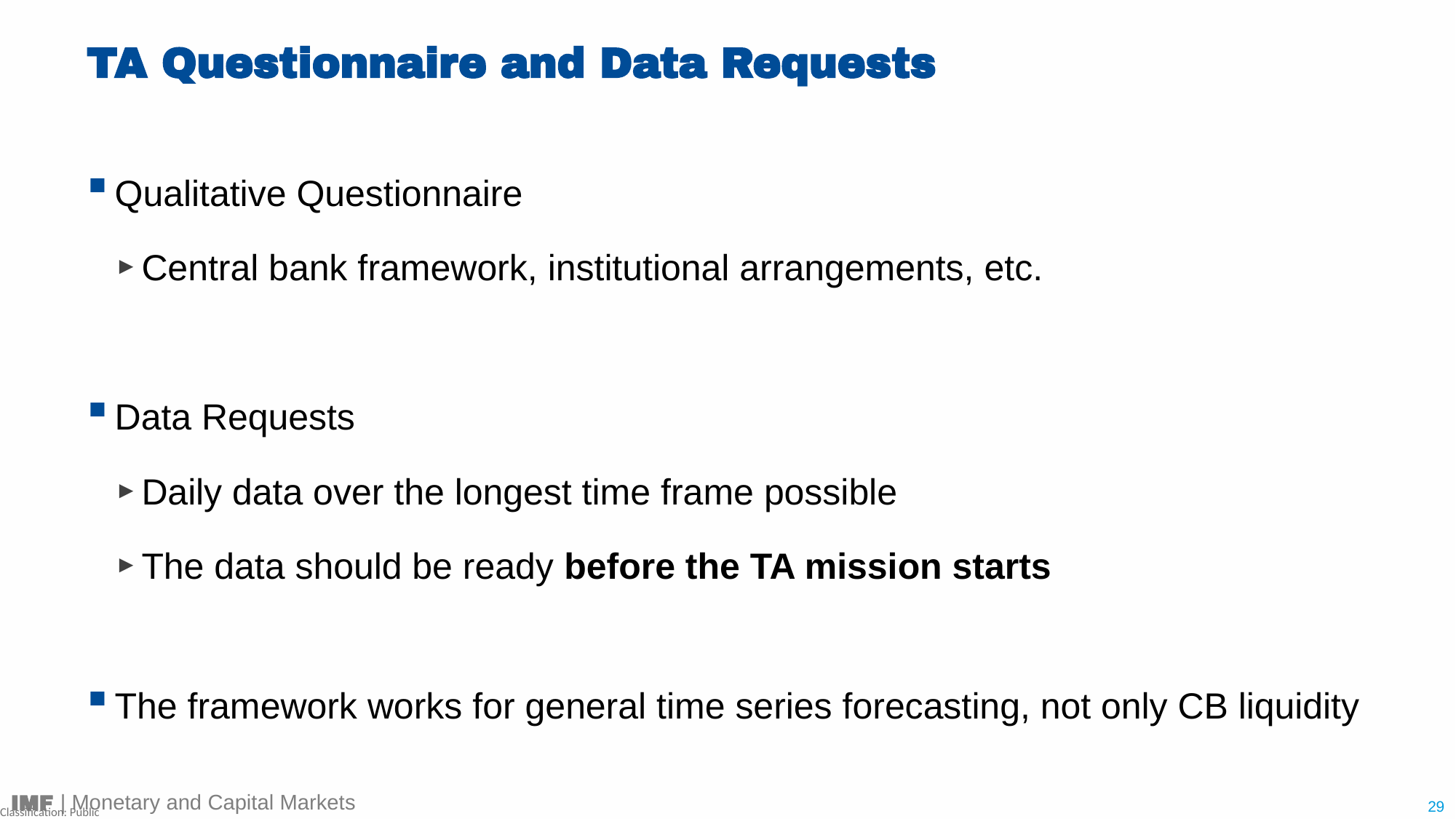

# TA Questionnaire and Data Requests
Qualitative Questionnaire
Central bank framework, institutional arrangements, etc.

Data Requests
Daily data over the longest time frame possible
The data should be ready before the TA mission starts

The framework works for general time series forecasting, not only CB liquidity